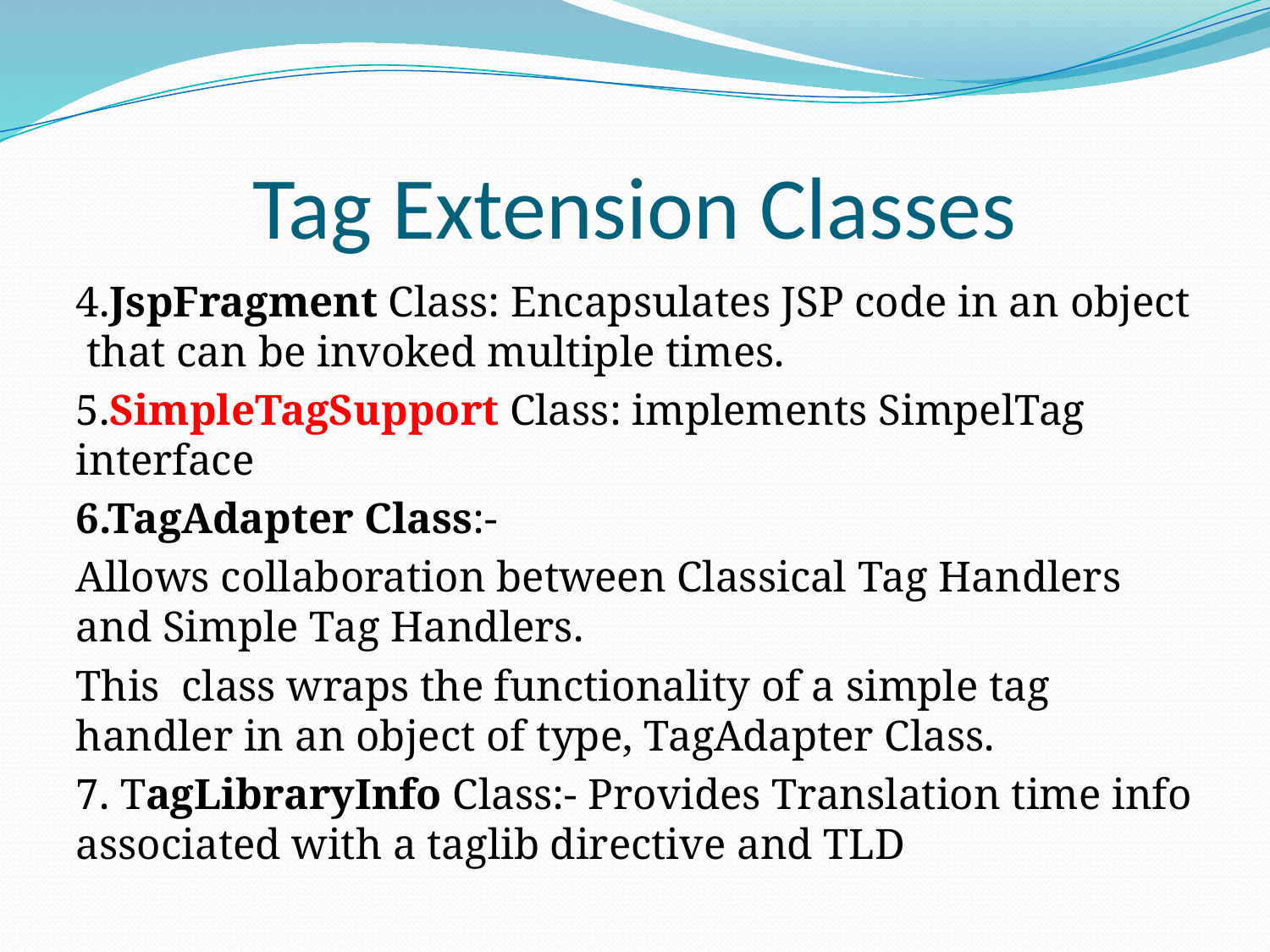

# Tag Extension Classes
4.JspFragment Class: Encapsulates JSP code in an object  that can be invoked multiple times.
5.SimpleTagSupport Class: implements SimpelTag interface
6.TagAdapter Class:-
Allows collaboration between Classical Tag Handlers and Simple Tag Handlers.
This  class wraps the functionality of a simple tag handler in an object of type, TagAdapter Class.
7. TagLibraryInfo Class:- Provides Translation time info associated with a taglib directive and TLD